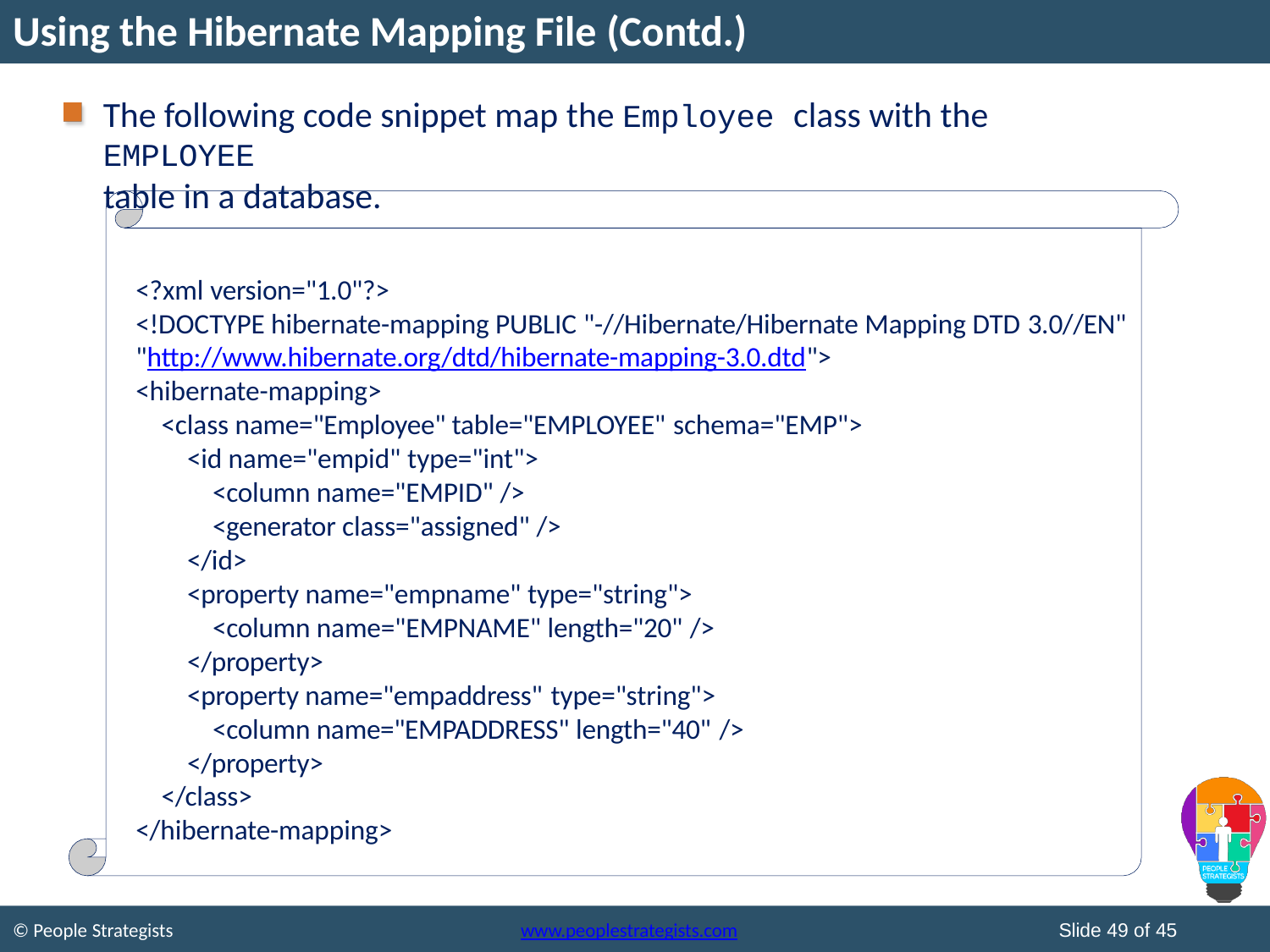

# Using the Hibernate Mapping File (Contd.)
The following code snippet map the Employee class with the EMPLOYEE
table in a database.

<?xml version="1.0"?>
<!DOCTYPE hibernate-mapping PUBLIC "-//Hibernate/Hibernate Mapping DTD 3.0//EN"
"http://www.hibernate.org/dtd/hibernate-mapping-3.0.dtd">
<hibernate-mapping>
<class name="Employee" table="EMPLOYEE" schema="EMP">
<id name="empid" type="int">
<column name="EMPID" />
<generator class="assigned" />
</id>
<property name="empname" type="string">
<column name="EMPNAME" length="20" />
</property>
<property name="empaddress" type="string">
<column name="EMPADDRESS" length="40" />
</property>
</class>
</hibernate-mapping>

Slide 49 of 45
© People Strategists
www.peoplestrategists.com